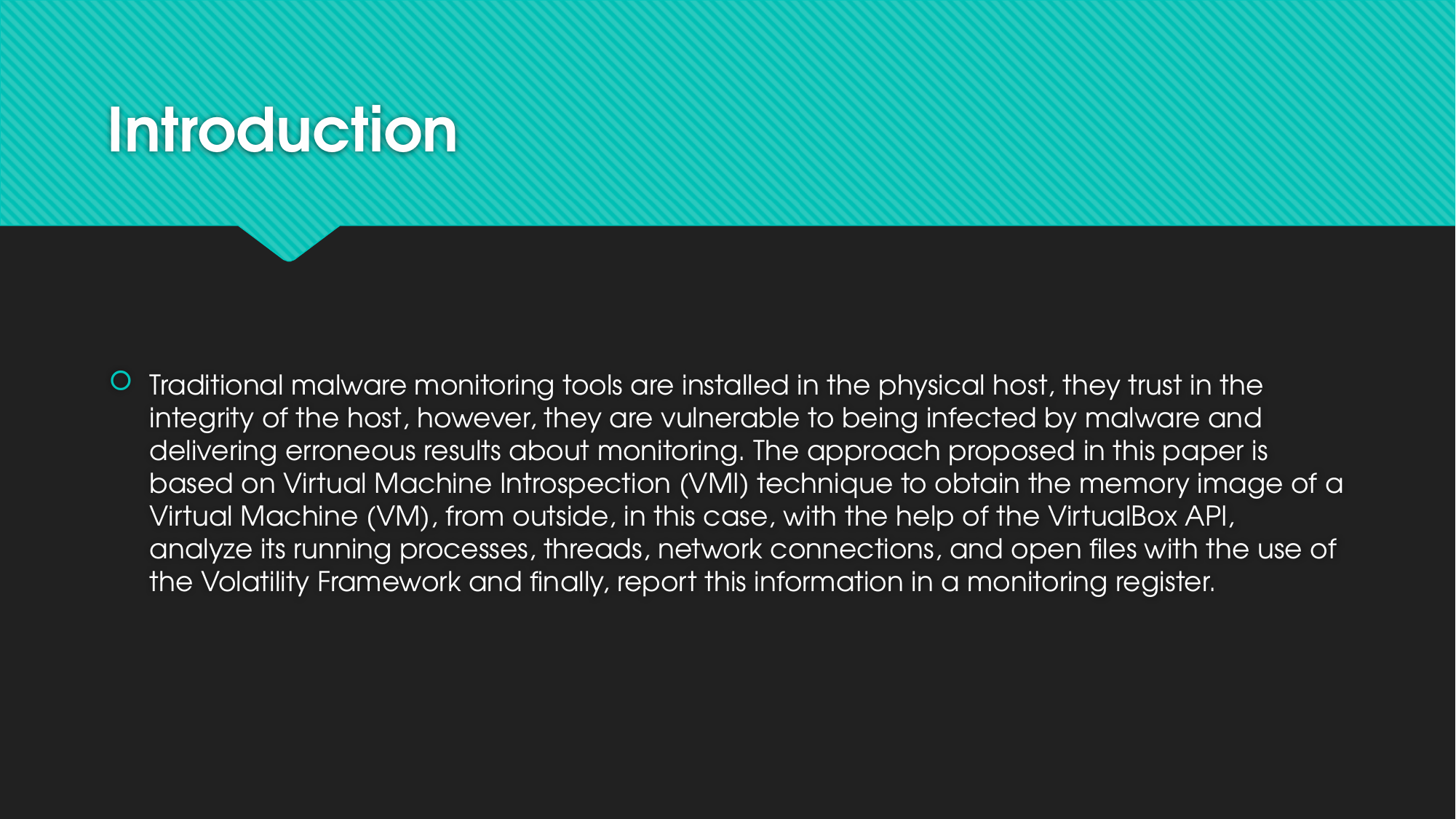

# Introduction
Traditional malware monitoring tools are installed in the physical host, they trust in the integrity of the host, however, they are vulnerable to being infected by malware and delivering erroneous results about monitoring. The approach proposed in this paper is based on Virtual Machine Introspection (VMI) technique to obtain the memory image of a Virtual Machine (VM), from outside, in this case, with the help of the VirtualBox API, analyze its running processes, threads, network connections, and open files with the use of the Volatility Framework and finally, report this information in a monitoring register.